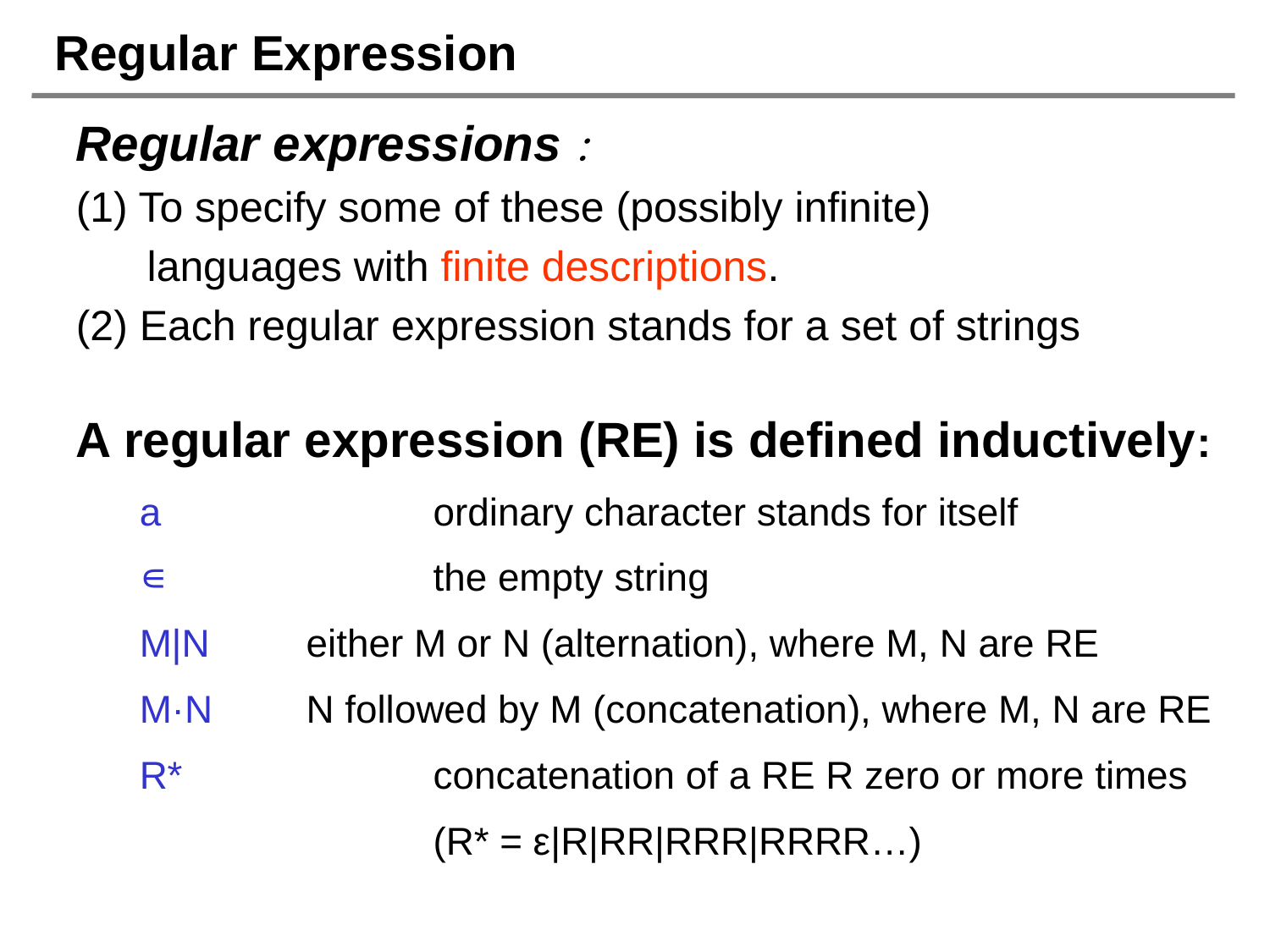

# Regular Expression
Regular expressions：
To specify some of these (possibly infinite)
      languages with finite descriptions.
(2) Each regular expression stands for a set of strings

A regular expression (RE) is defined inductively:
a 			ordinary character stands for itself
∊ 			the empty string
M|N 	either M or N (alternation), where M, N are RE
M·N 	N followed by M (concatenation), where M, N are RE
R* 		concatenation of a RE R zero or more times
			(R* = ε|R|RR|RRR|RRRR…)